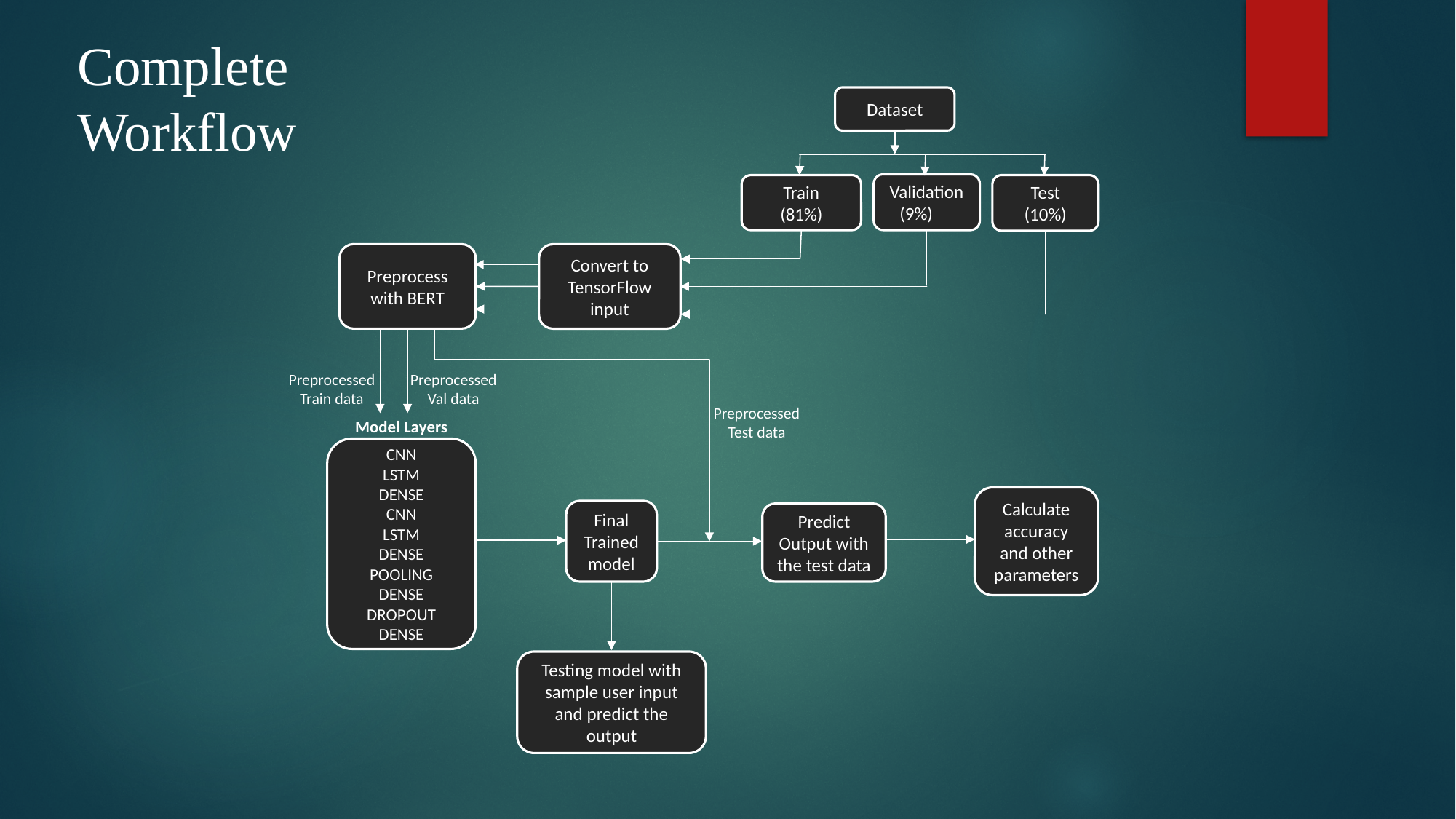

Complete Workflow

Dataset
Validation (9%)
Train
(81%)
Test
(10%)
Preprocess with BERT
Convert to TensorFlow
input
Preprocessed
Train data
Preprocessed
Val data
Preprocessed
Test data
Model Layers
CNN
LSTM
DENSE
CNN
LSTM
DENSE
POOLING
DENSE
DROPOUT
DENSE
Calculate accuracy and other parameters
Final Trained model
Predict Output with the test data
Testing model with sample user input and predict the output